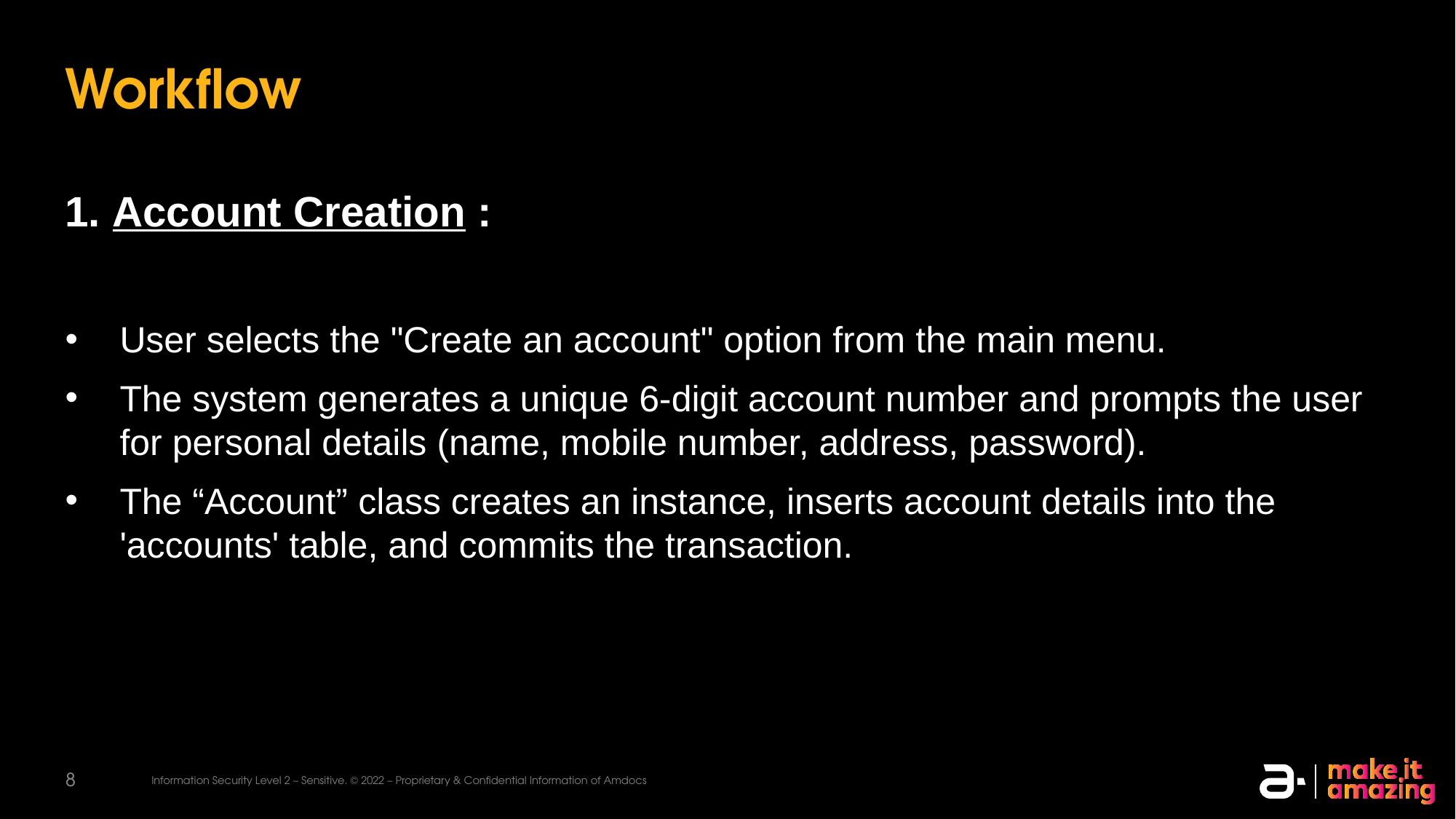

# Workflow
1. Account Creation :

User selects the "Create an account" option from the main menu.
The system generates a unique 6-digit account number and prompts the user for personal details (name, mobile number, address, password).
The “Account” class creates an instance, inserts account details into the 'accounts' table, and commits the transaction.